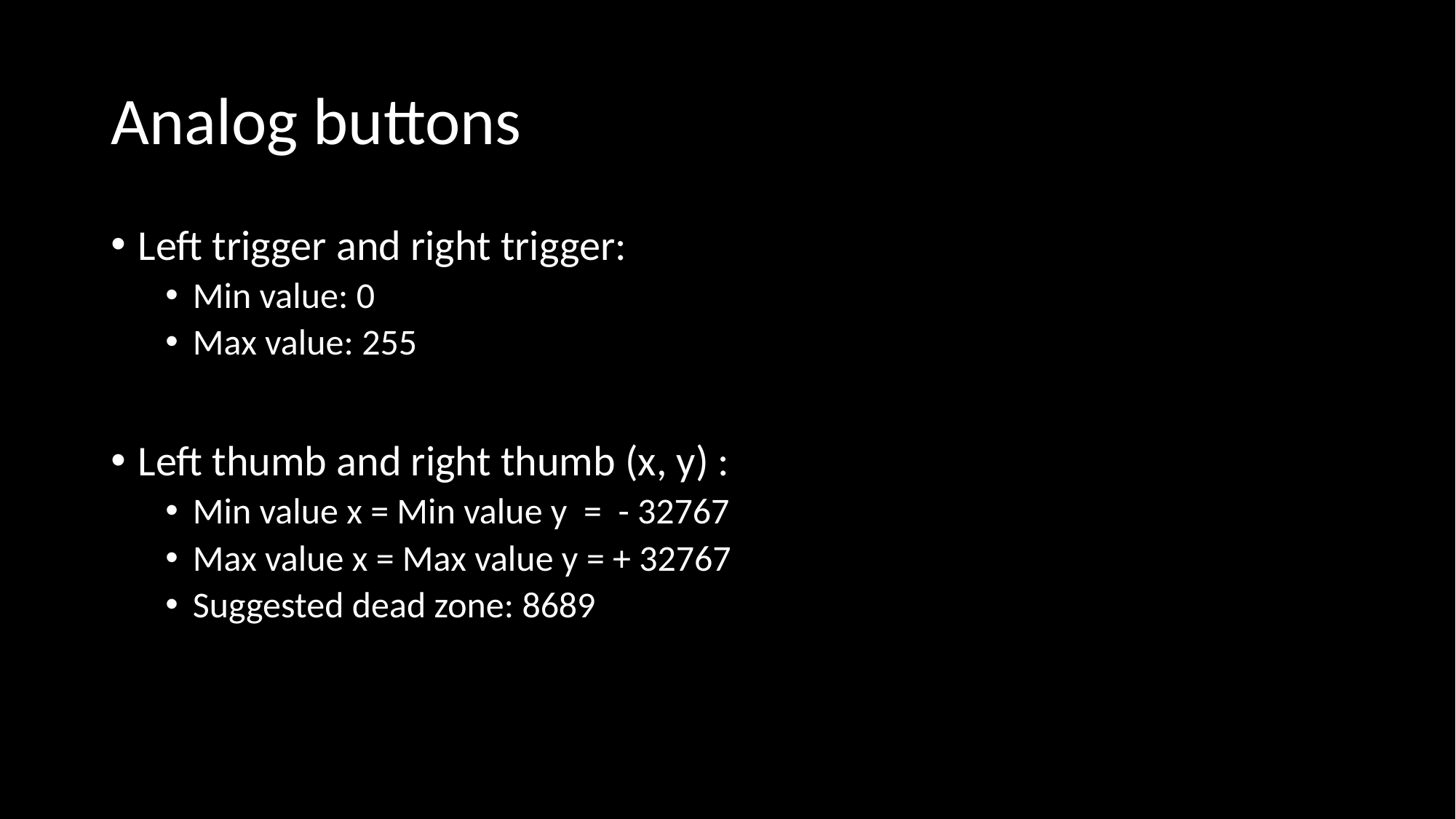

# Analog buttons
Left trigger and right trigger:
Min value: 0
Max value: 255

Left thumb and right thumb (x, y) :
Min value x = Min value y  =  - 32767
Max value x = Max value y = + 32767
Suggested dead zone: 8689